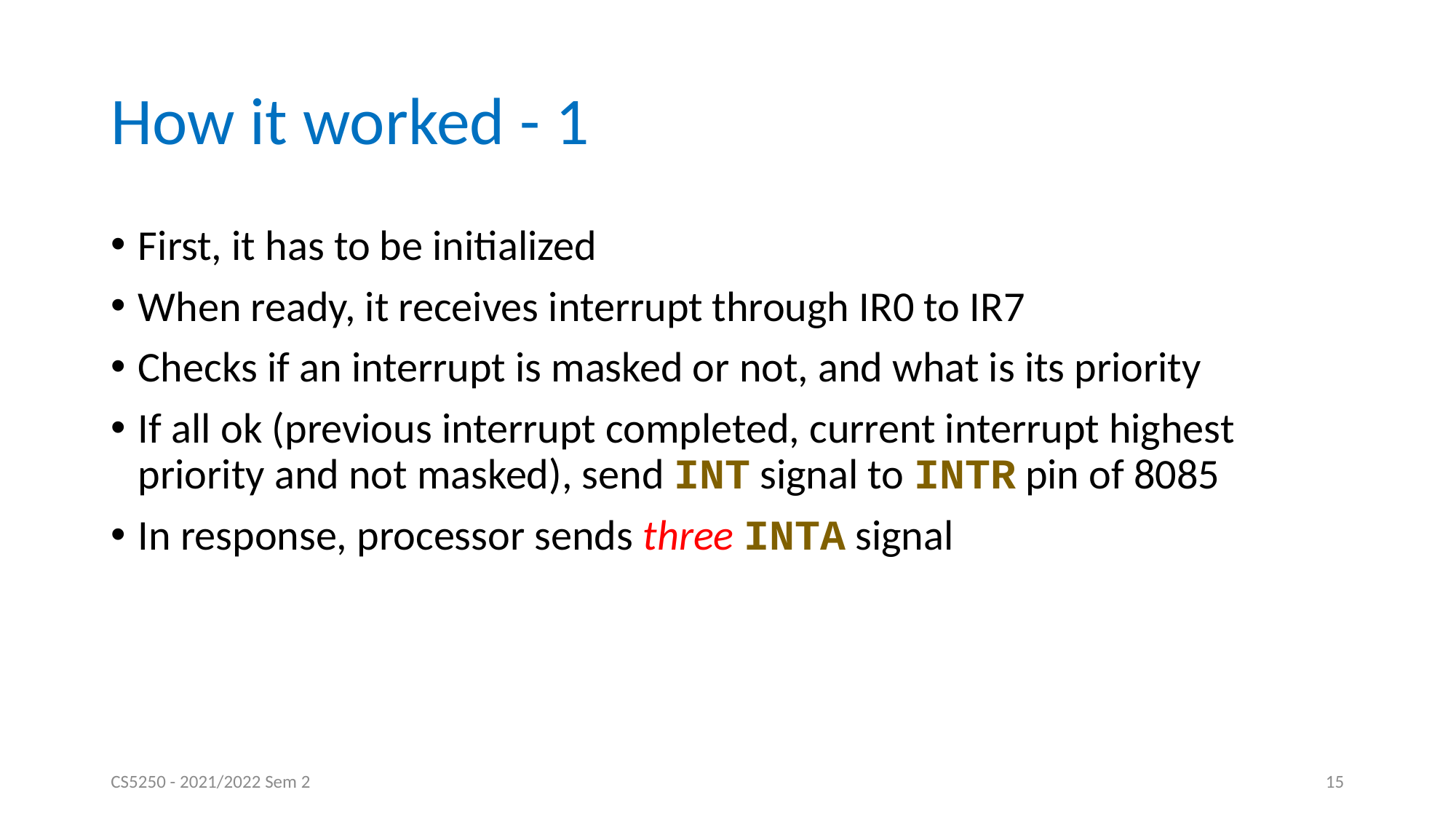

# How it worked - 1
First, it has to be initialized
When ready, it receives interrupt through IR0 to IR7
Checks if an interrupt is masked or not, and what is its priority
If all ok (previous interrupt completed, current interrupt highest priority and not masked), send INT signal to INTR pin of 8085
In response, processor sends three INTA signal
CS5250 - 2021/2022 Sem 2
15